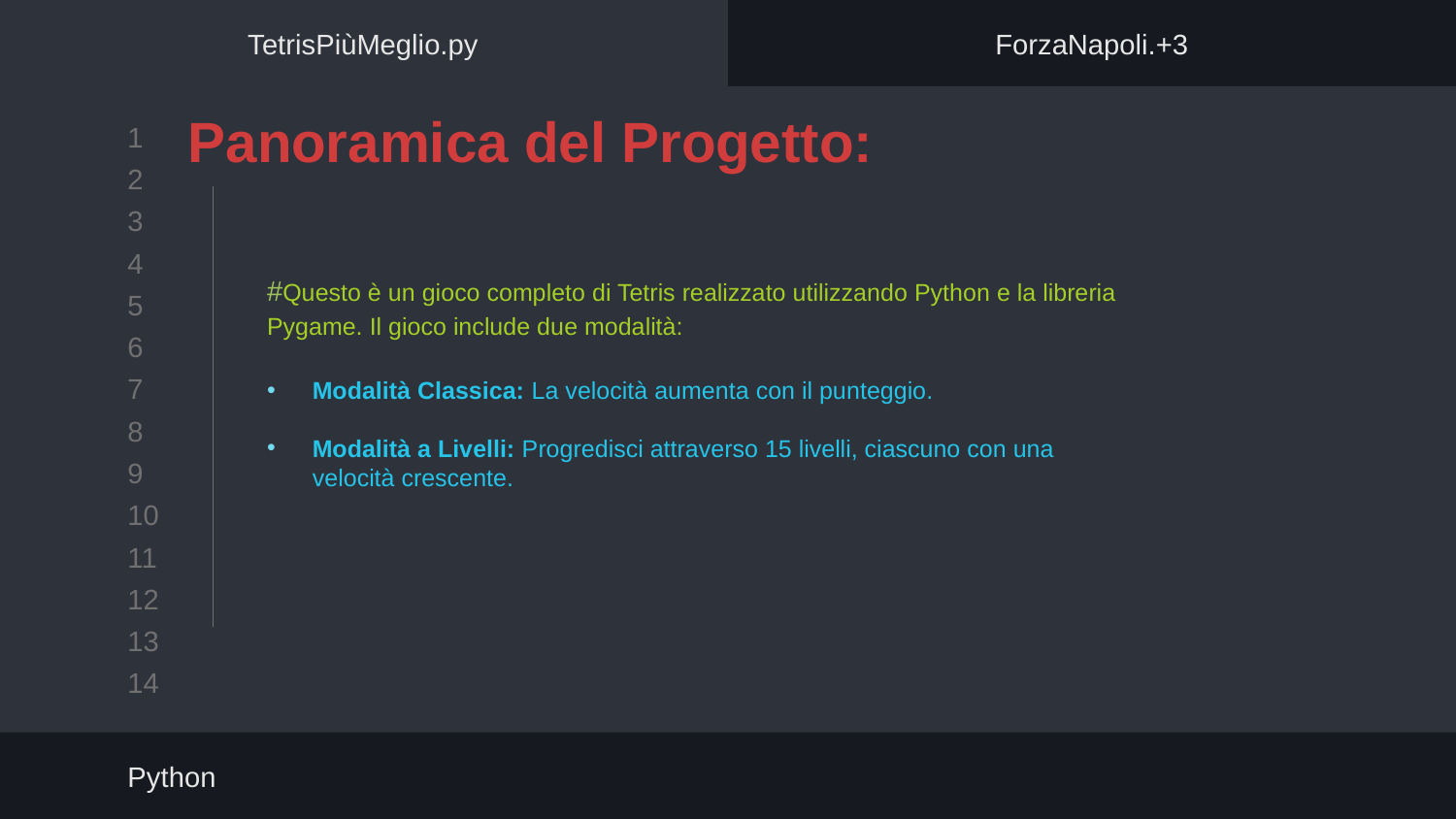

TetrisPiùMeglio.py
ForzaNapoli.+3
# Panoramica del Progetto:

#Questo è un gioco completo di Tetris realizzato utilizzando Python e la libreria Pygame. Il gioco include due modalità:

Modalità Classica: La velocità aumenta con il punteggio.

Modalità a Livelli: Progredisci attraverso 15 livelli, ciascuno con una velocità crescente.

Python